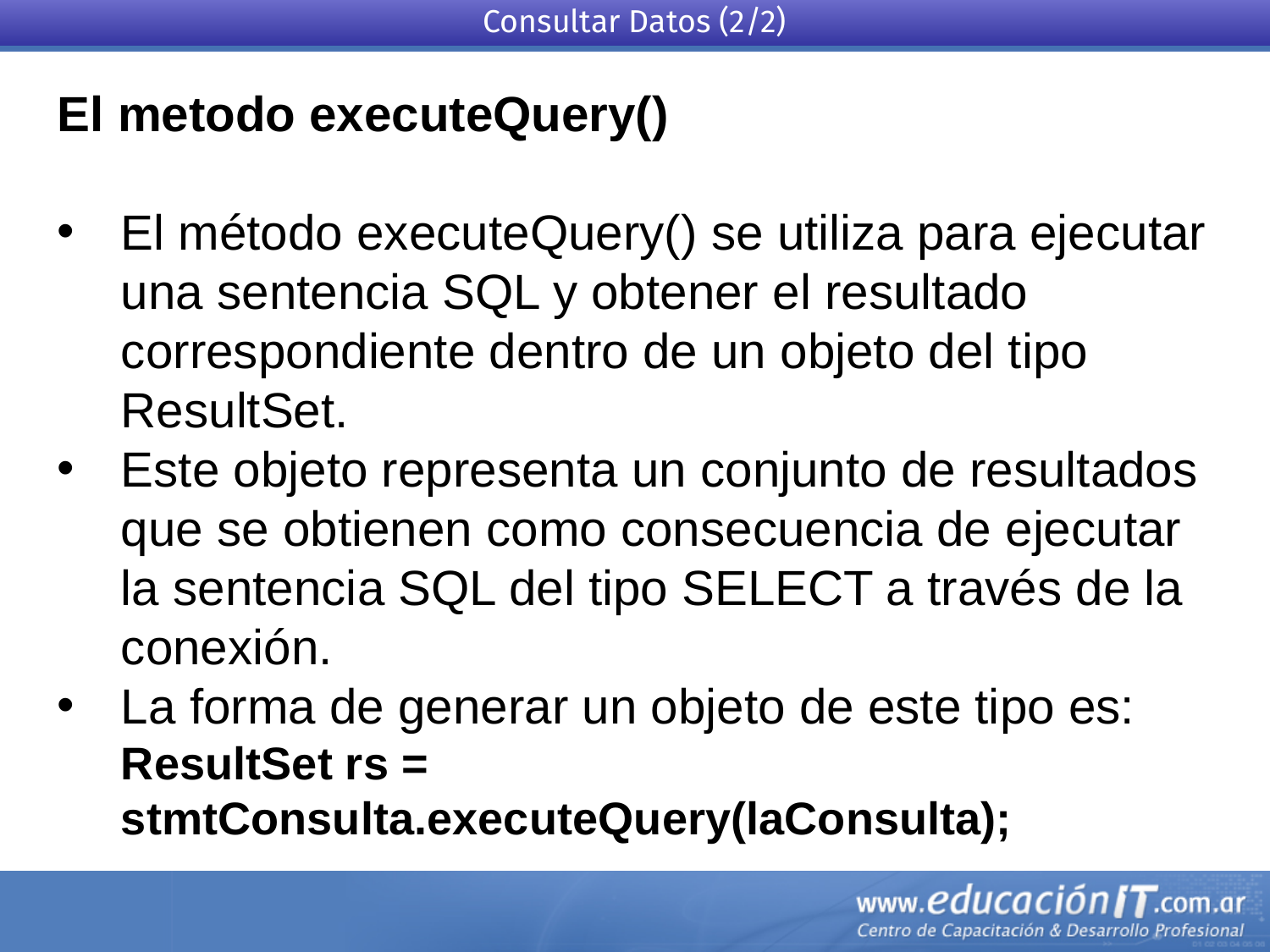

Consultar Datos (2/2)
El metodo executeQuery()

El método executeQuery() se utiliza para ejecutar una sentencia SQL y obtener el resultado correspondiente dentro de un objeto del tipo ResultSet.
Este objeto representa un conjunto de resultados que se obtienen como consecuencia de ejecutar la sentencia SQL del tipo SELECT a través de la conexión.
La forma de generar un objeto de este tipo es:
ResultSet rs = stmtConsulta.executeQuery(laConsulta);